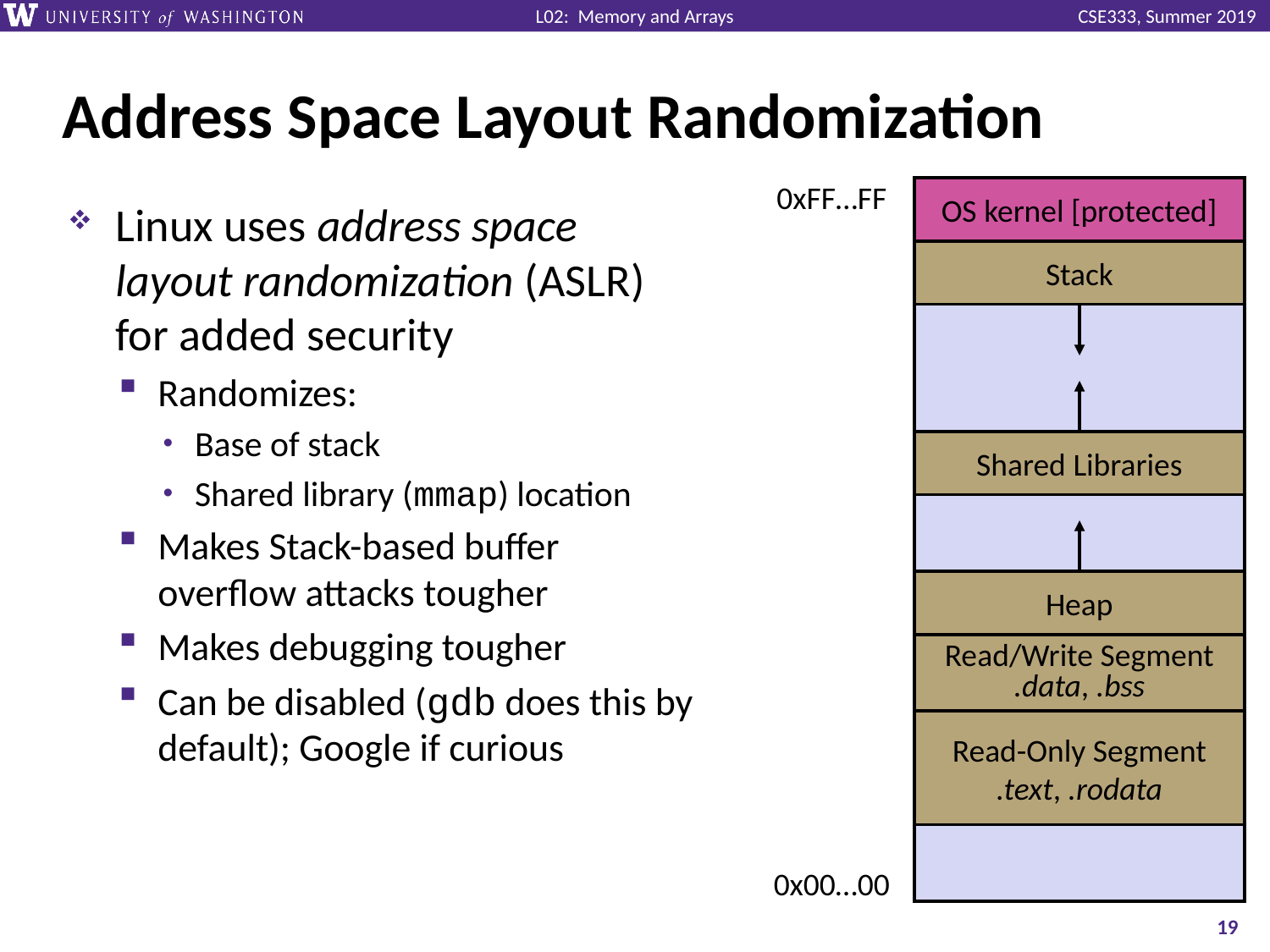

# Address Space Layout Randomization
0xFF…FF

OS kernel [protected]
Stack
Shared Libraries
Heap
Read/Write Segment
.data, .bss
Read-Only Segment
.text, .rodata
0x00…00
Linux uses address space layout randomization (ASLR) for added security
Randomizes:
Base of stack
Shared library (mmap) location
Makes Stack-based buffer overflow attacks tougher
Makes debugging tougher
Can be disabled (gdb does this by default); Google if curious

19